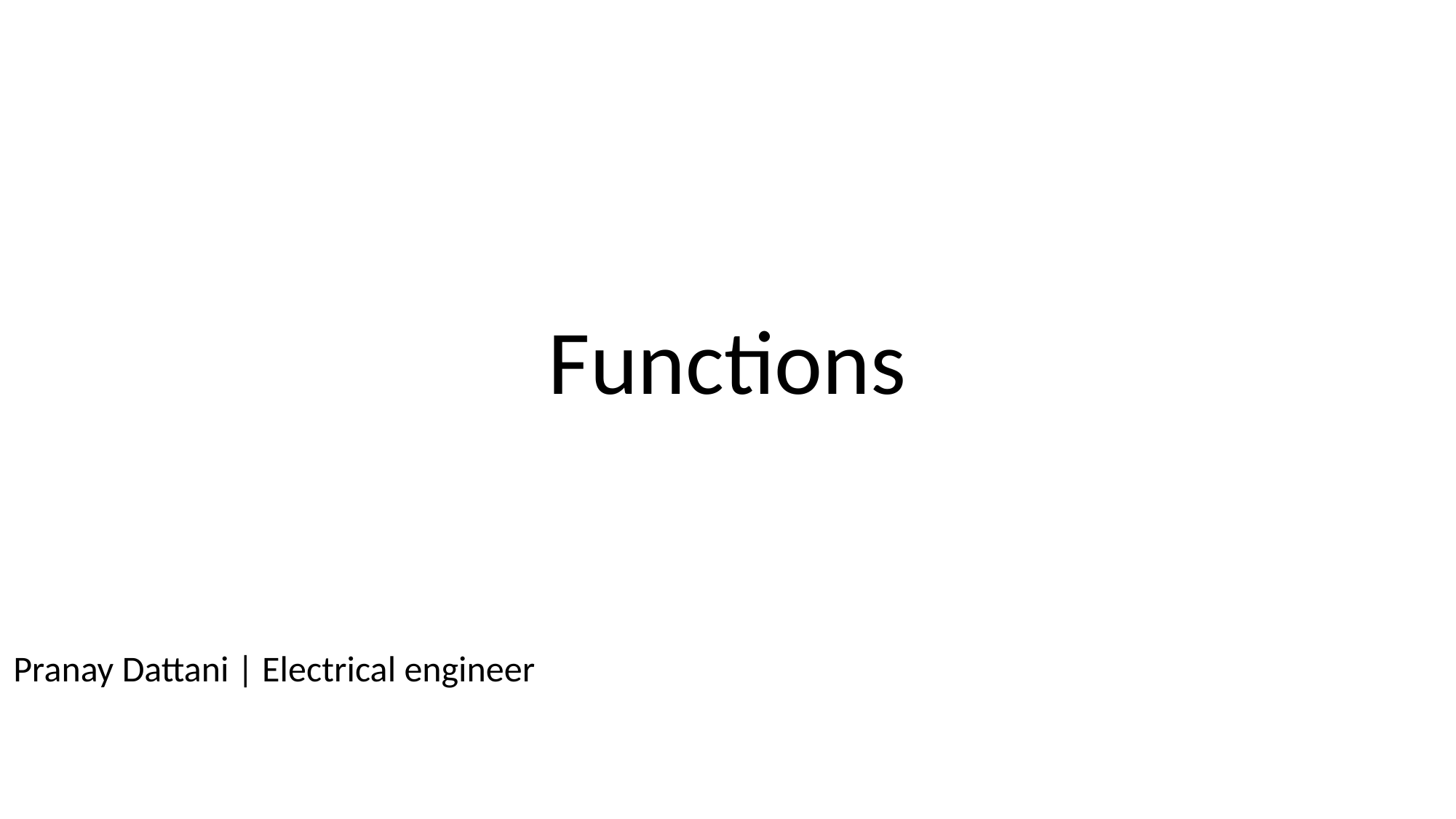

# Functions
Pranay Dattani | Electrical engineer